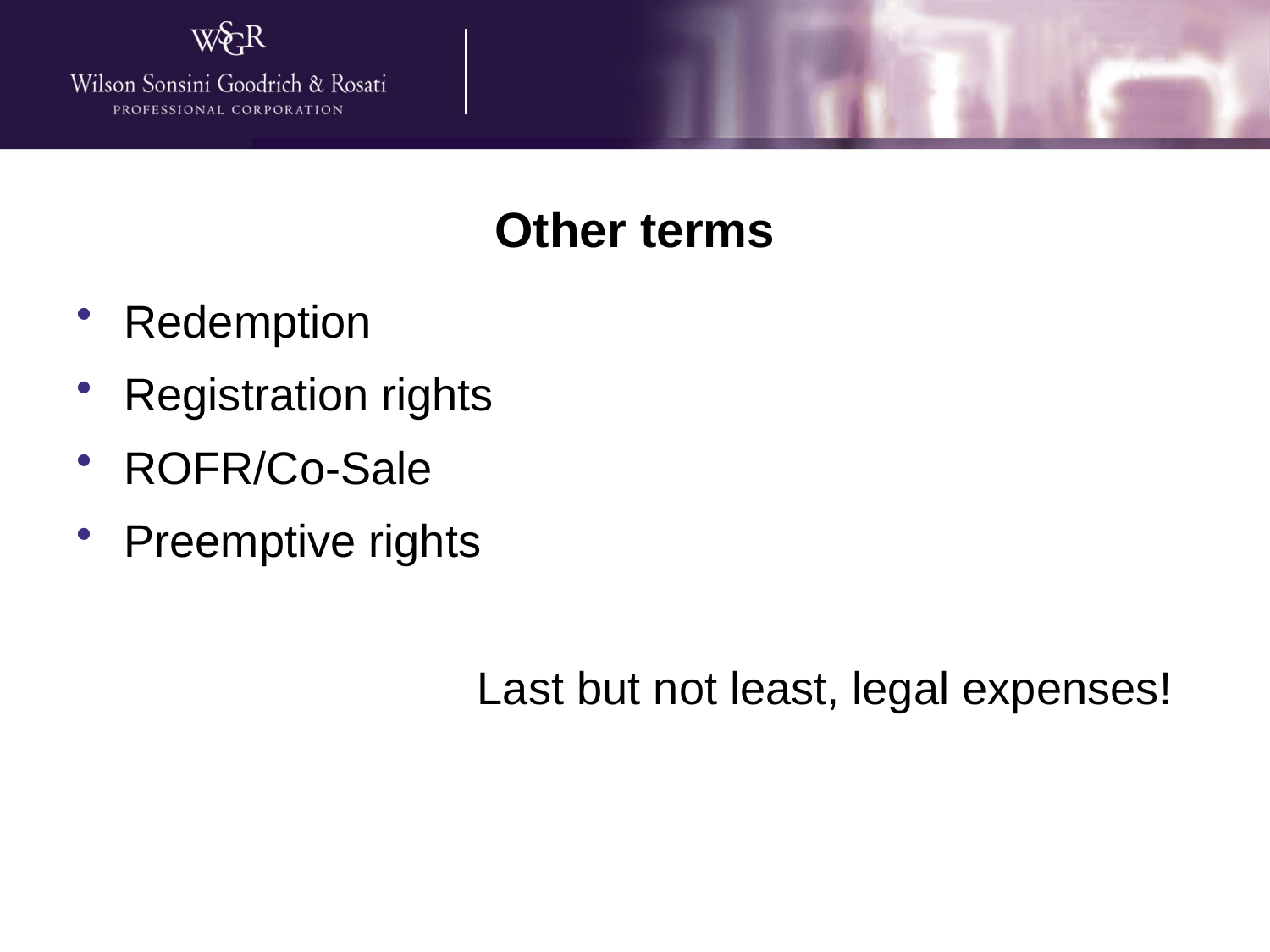

# Other terms
Redemption
Registration rights
ROFR/Co-Sale
Preemptive rights

Last but not least, legal expenses!